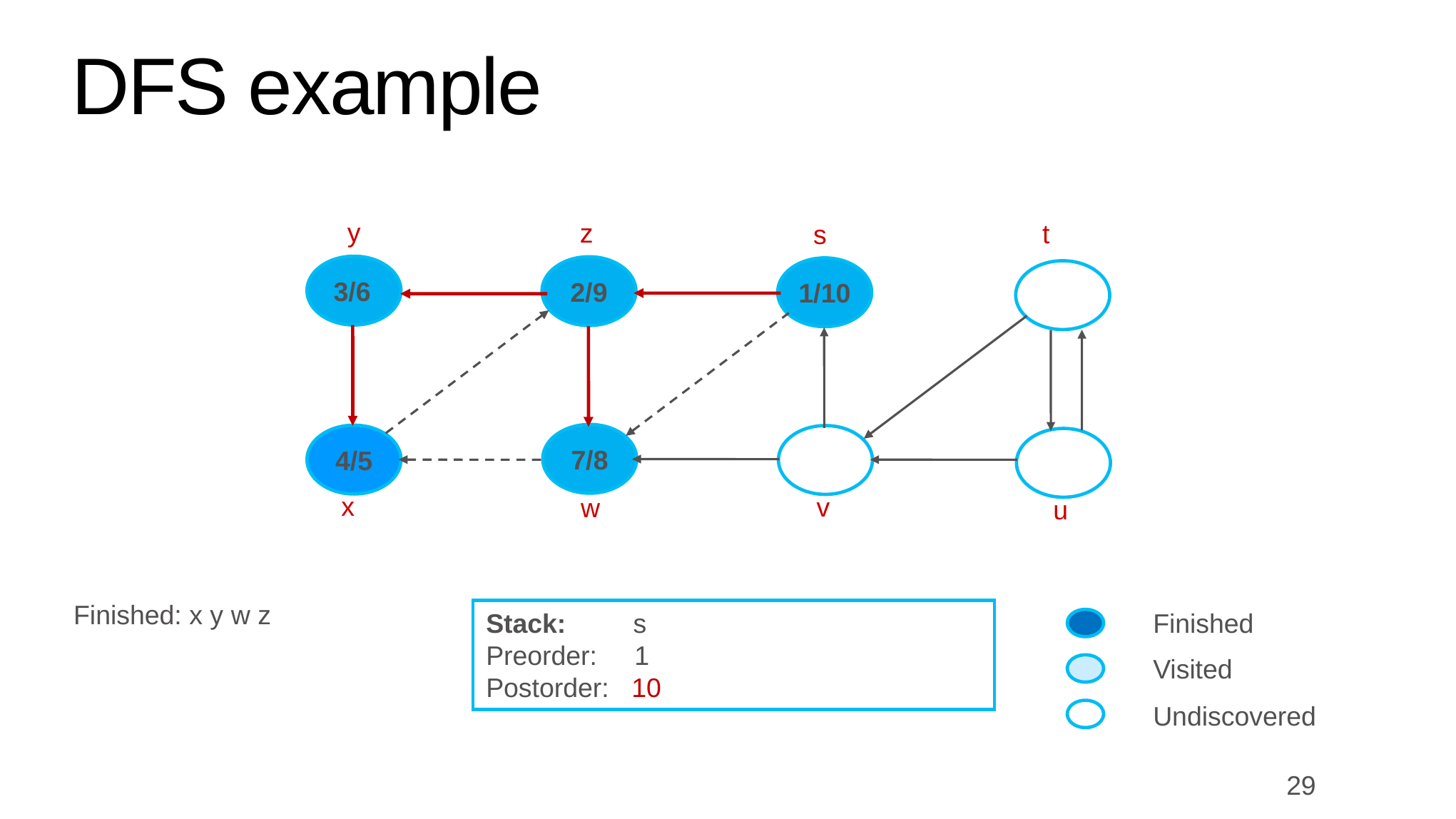

# DFS example
y
z
t
s
3/6
2/9
1/10

7/8
4/5

x
v
w
u
Finished: x y w z
Stack:         s
Preorder:     1
Postorder:   10
Finished

Visited

Undiscovered

29